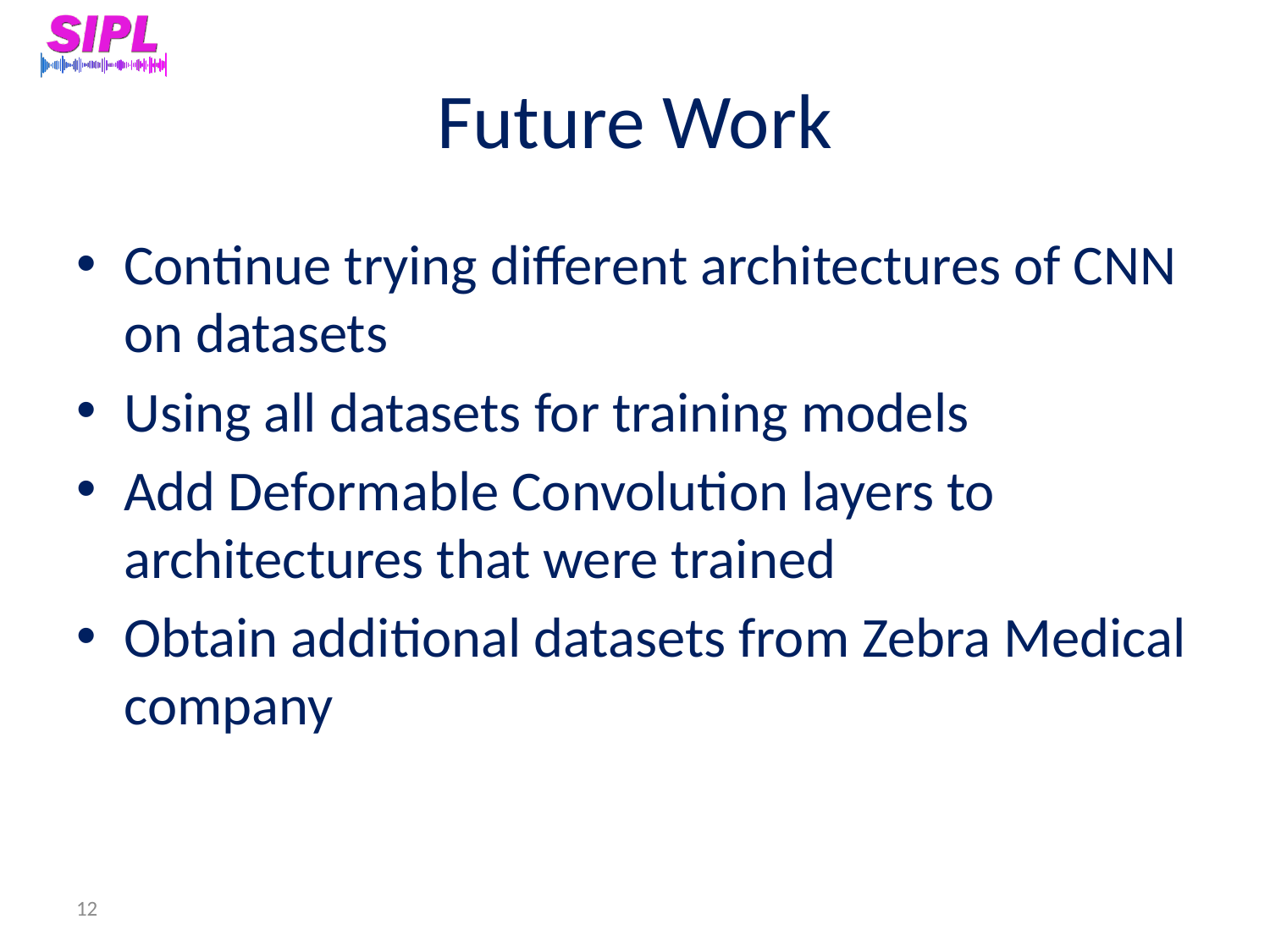

# Future Work
Continue trying different architectures of CNN on datasets
Using all datasets for training models
Add Deformable Convolution layers to architectures that were trained
Obtain additional datasets from Zebra Medical company
12